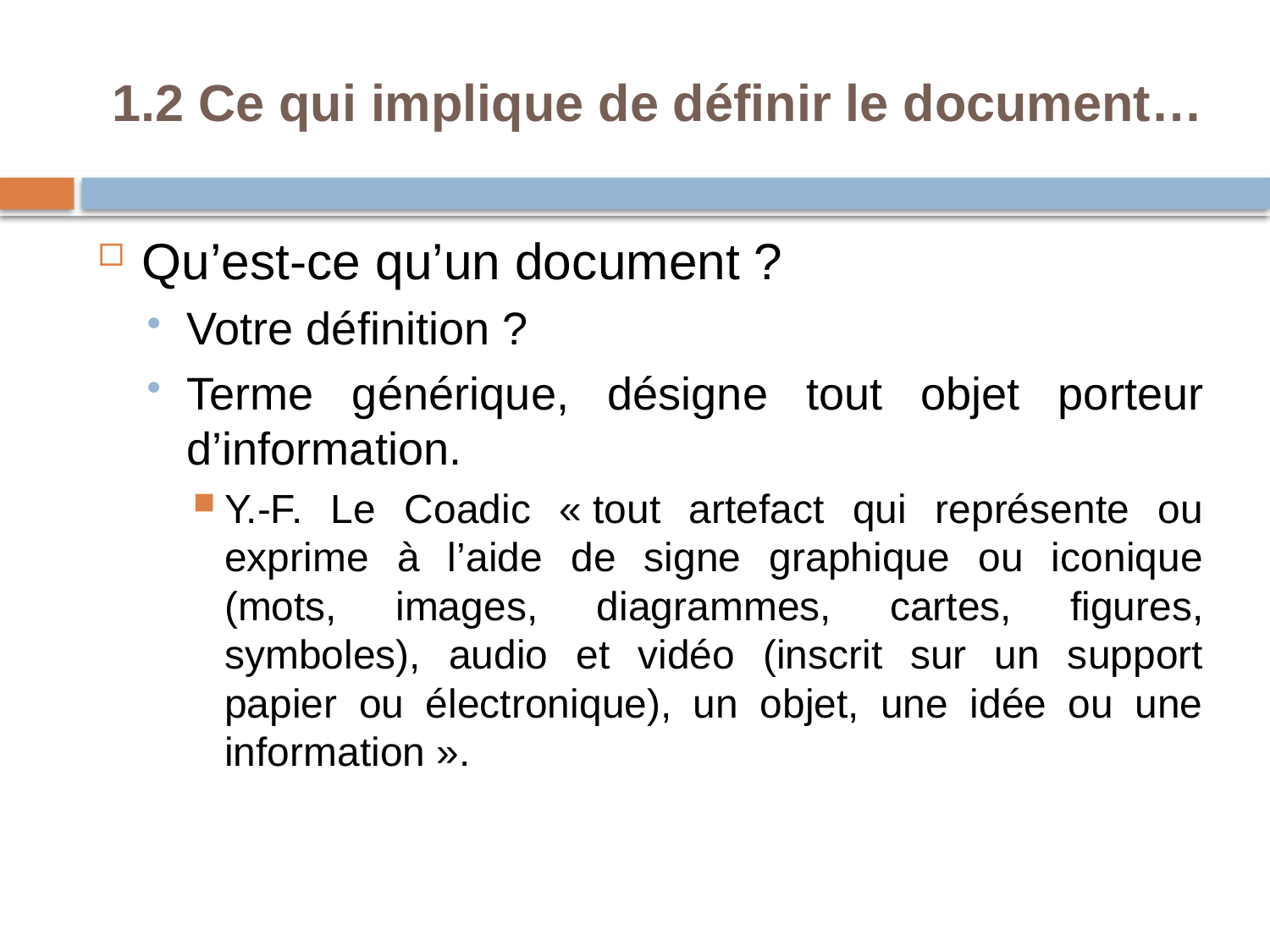

1.2 Ce qui implique de définir le document…
Qu’est-ce qu’un document ?
Votre définition ?
Terme générique, désigne tout objet porteur d’information.
Y.-F. Le Coadic « tout artefact qui représente ou exprime à l’aide de signe graphique ou iconique (mots, images, diagrammes, cartes, figures, symboles), audio et vidéo (inscrit sur un support papier ou électronique), un objet, une idée ou une information ».